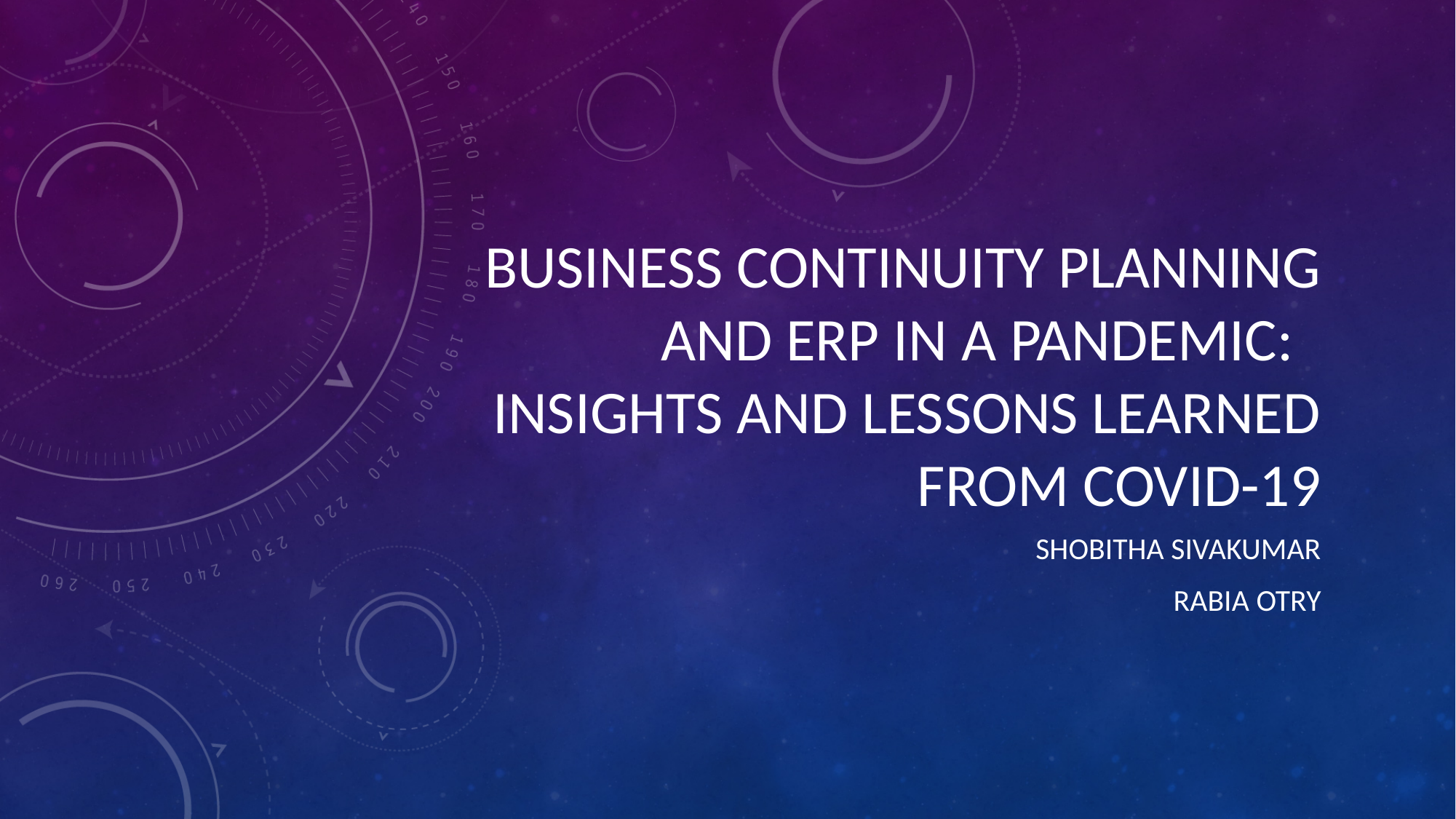

# BUSINESS CONTINUITY PLANNING AND ERP IN A PANDEMIC: INSIGHTS AND LESSONS LEARNED FROM COVID-19
SHOBITHA SIVAKUMAR
RABIA OTRY